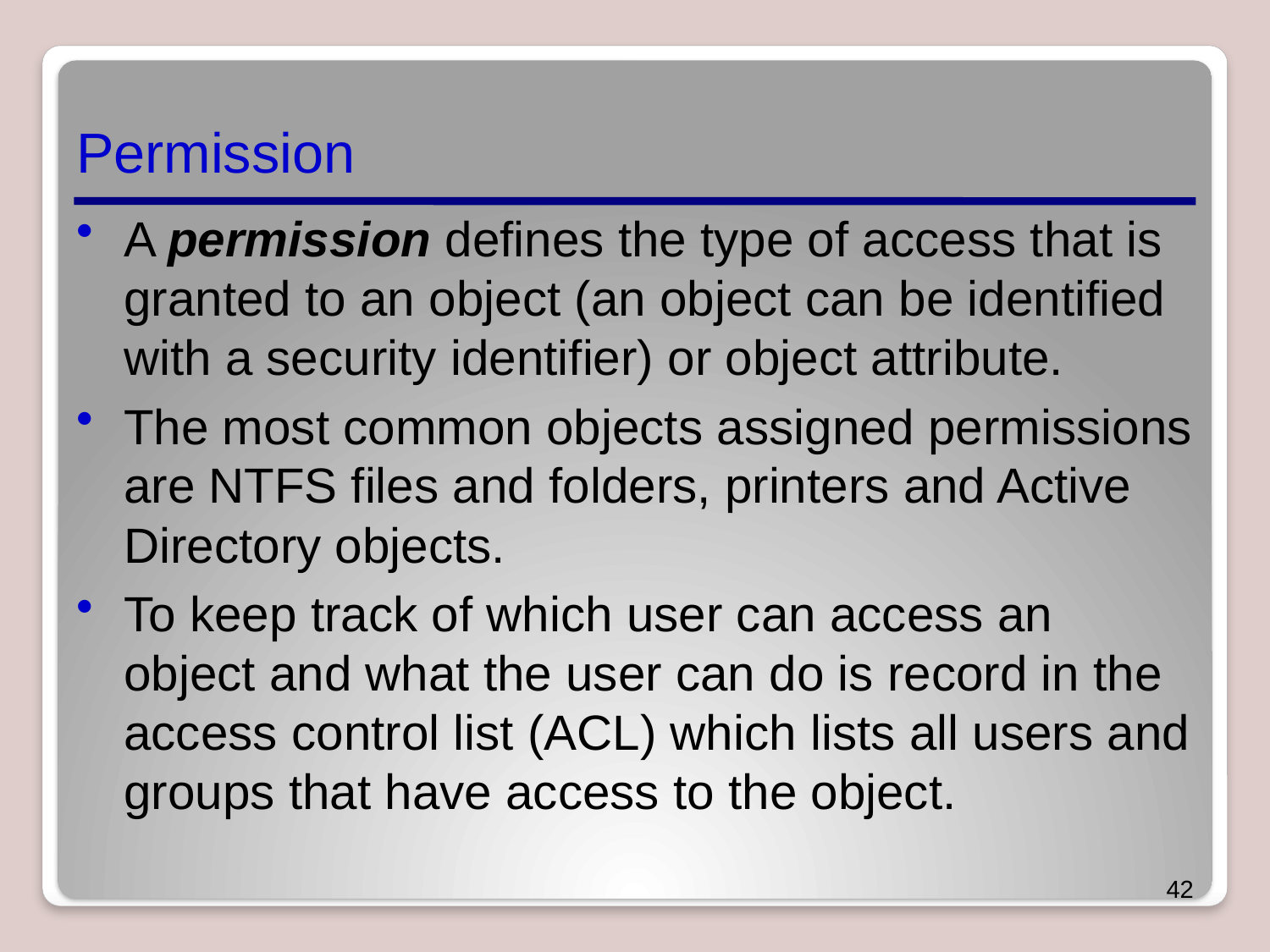

# Permission
A permission defines the type of access that is granted to an object (an object can be identified with a security identifier) or object attribute.
The most common objects assigned permissions are NTFS files and folders, printers and Active Directory objects.
To keep track of which user can access an object and what the user can do is record in the access control list (ACL) which lists all users and groups that have access to the object.

42